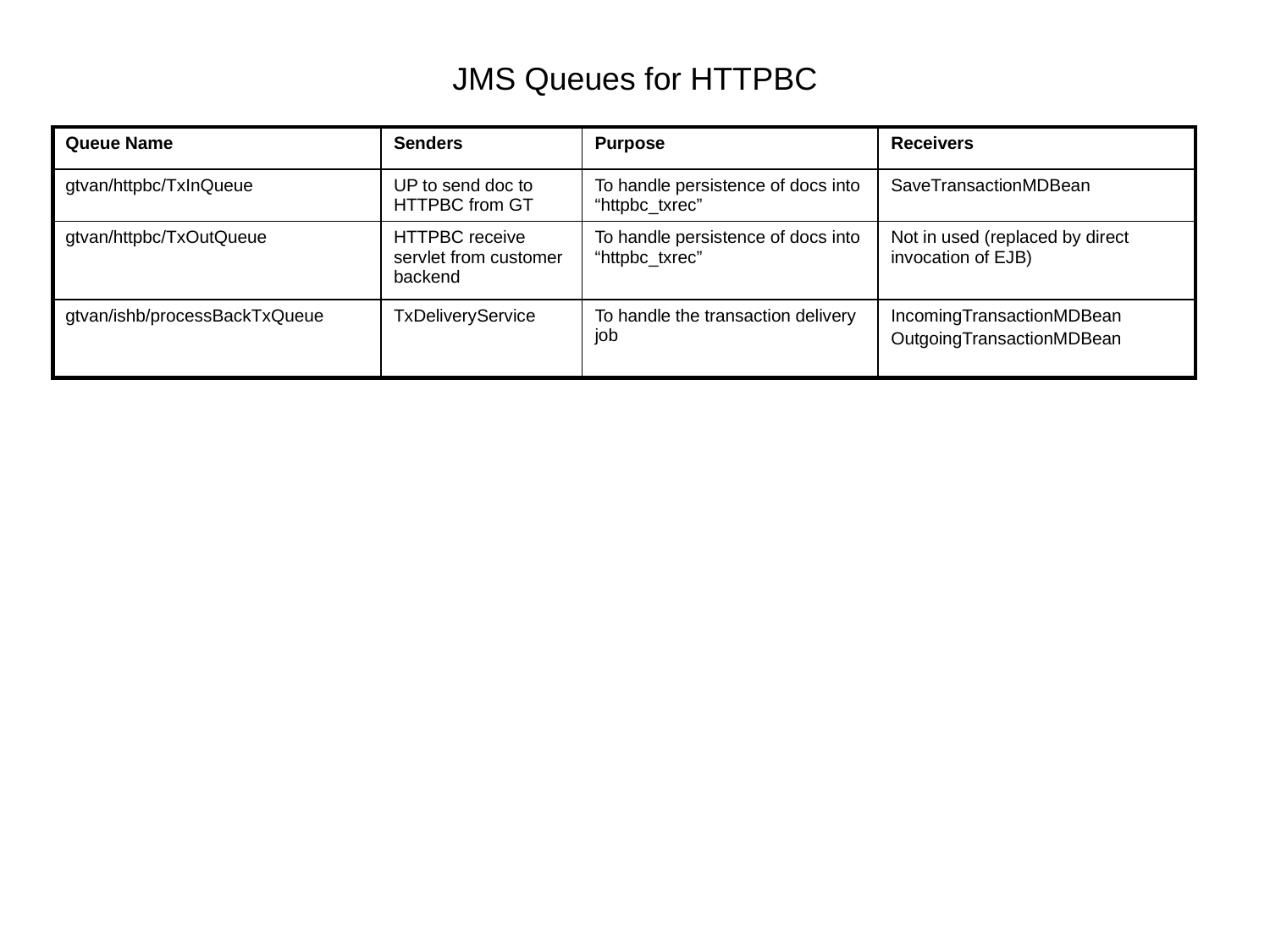

# JMS Queues for HTTPBC
| Queue Name | Senders | Purpose | Receivers |
| --- | --- | --- | --- |
| gtvan/httpbc/TxInQueue | UP to send doc to HTTPBC from GT | To handle persistence of docs into “httpbc\_txrec” | SaveTransactionMDBean |
| gtvan/httpbc/TxOutQueue | HTTPBC receive servlet from customer backend | To handle persistence of docs into “httpbc\_txrec” | Not in used (replaced by direct invocation of EJB) |
| gtvan/ishb/processBackTxQueue | TxDeliveryService | To handle the transaction delivery job | IncomingTransactionMDBean OutgoingTransactionMDBean |